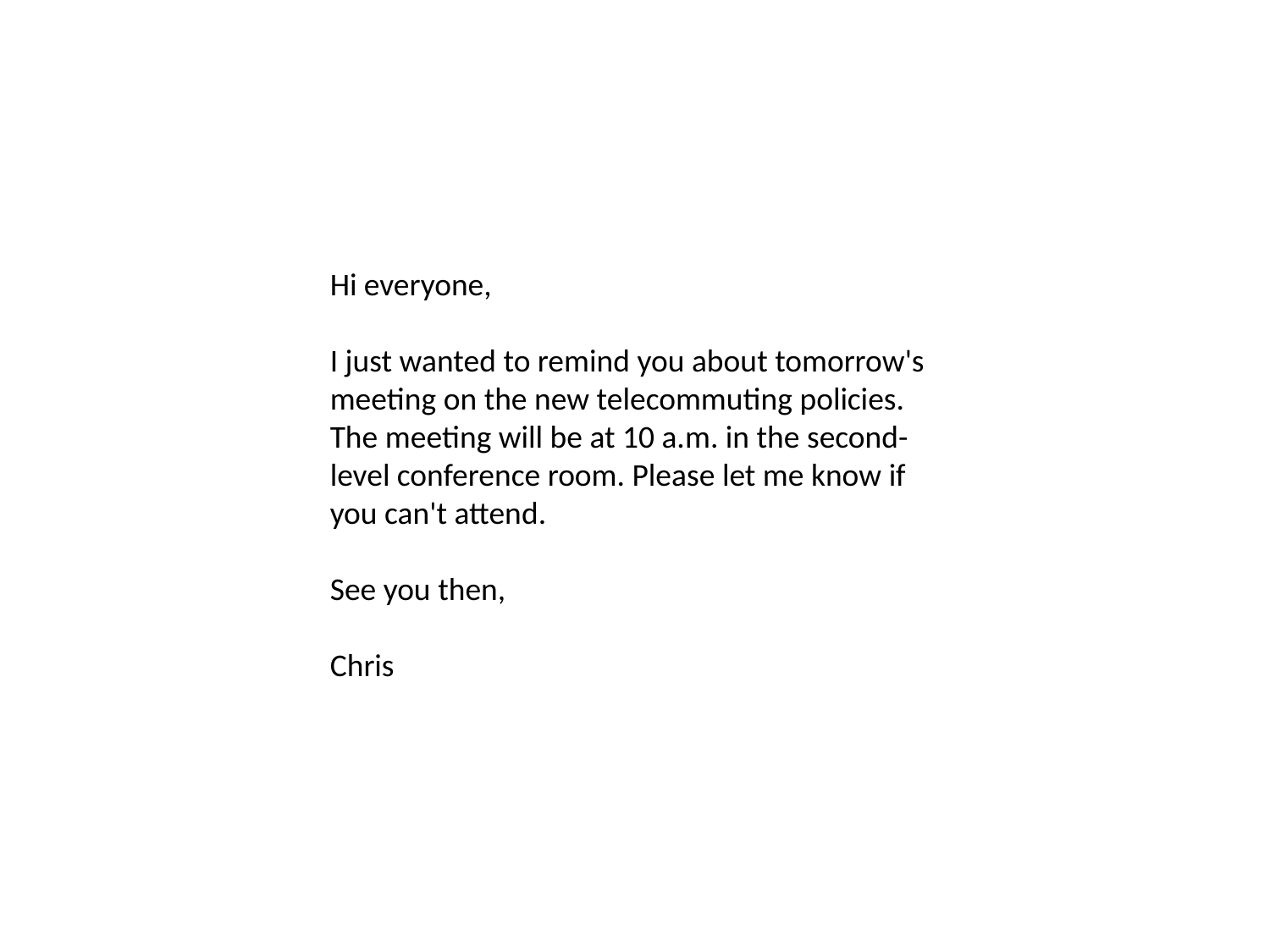

Hi everyone,

I just wanted to remind you about tomorrow's meeting on the new telecommuting policies. The meeting will be at 10 a.m. in the second-level conference room. Please let me know if you can't attend.

See you then,

Chris